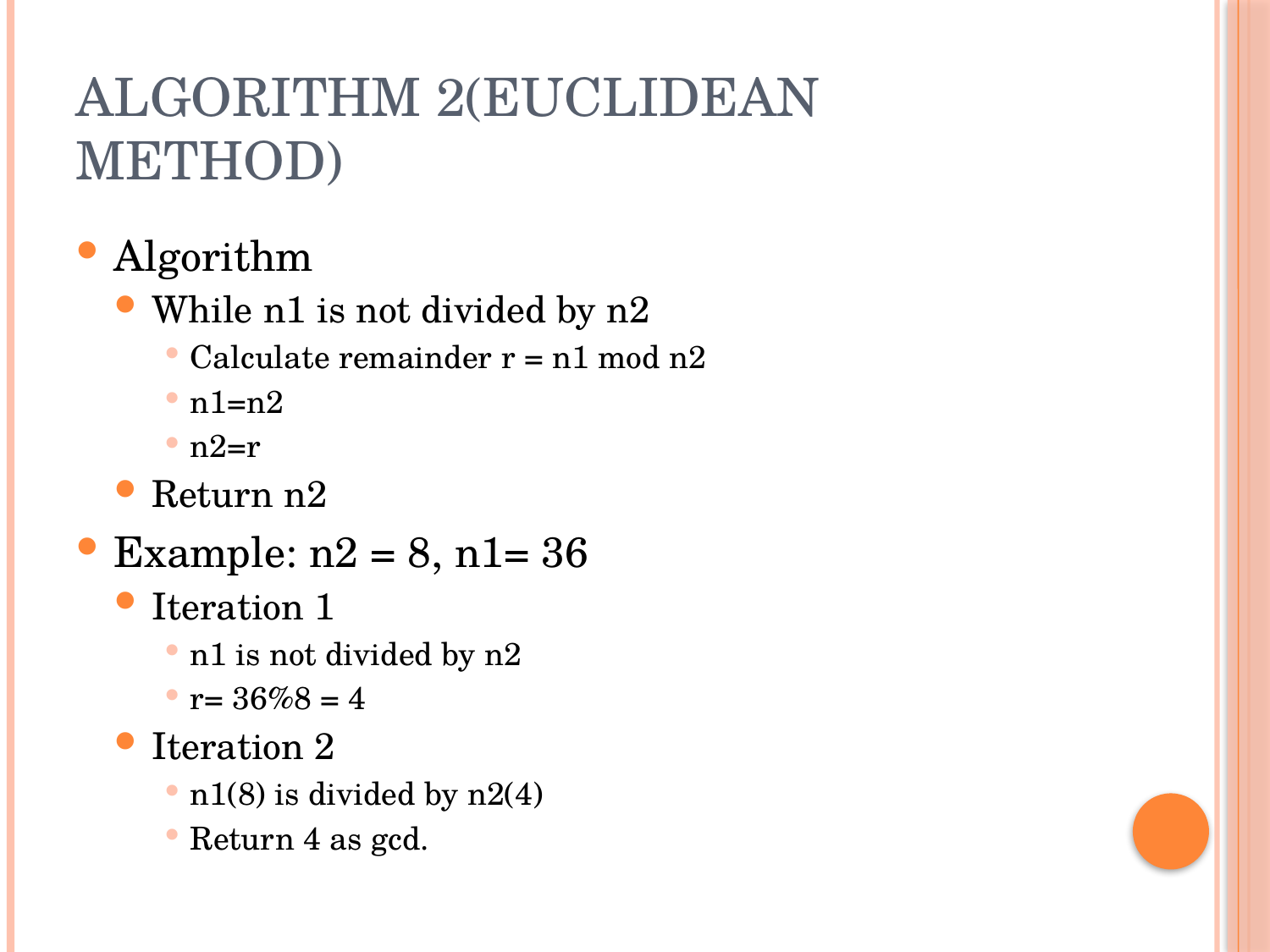

# Algorithm 2(Euclidean method)
Algorithm
While n1 is not divided by n2
Calculate remainder r = n1 mod n2
n1=n2
n2=r
Return n2
Example: n2 = 8, n1= 36
Iteration 1
n1 is not divided by n2
r= 36%8 = 4
Iteration 2
n1(8) is divided by n2(4)
Return 4 as gcd.